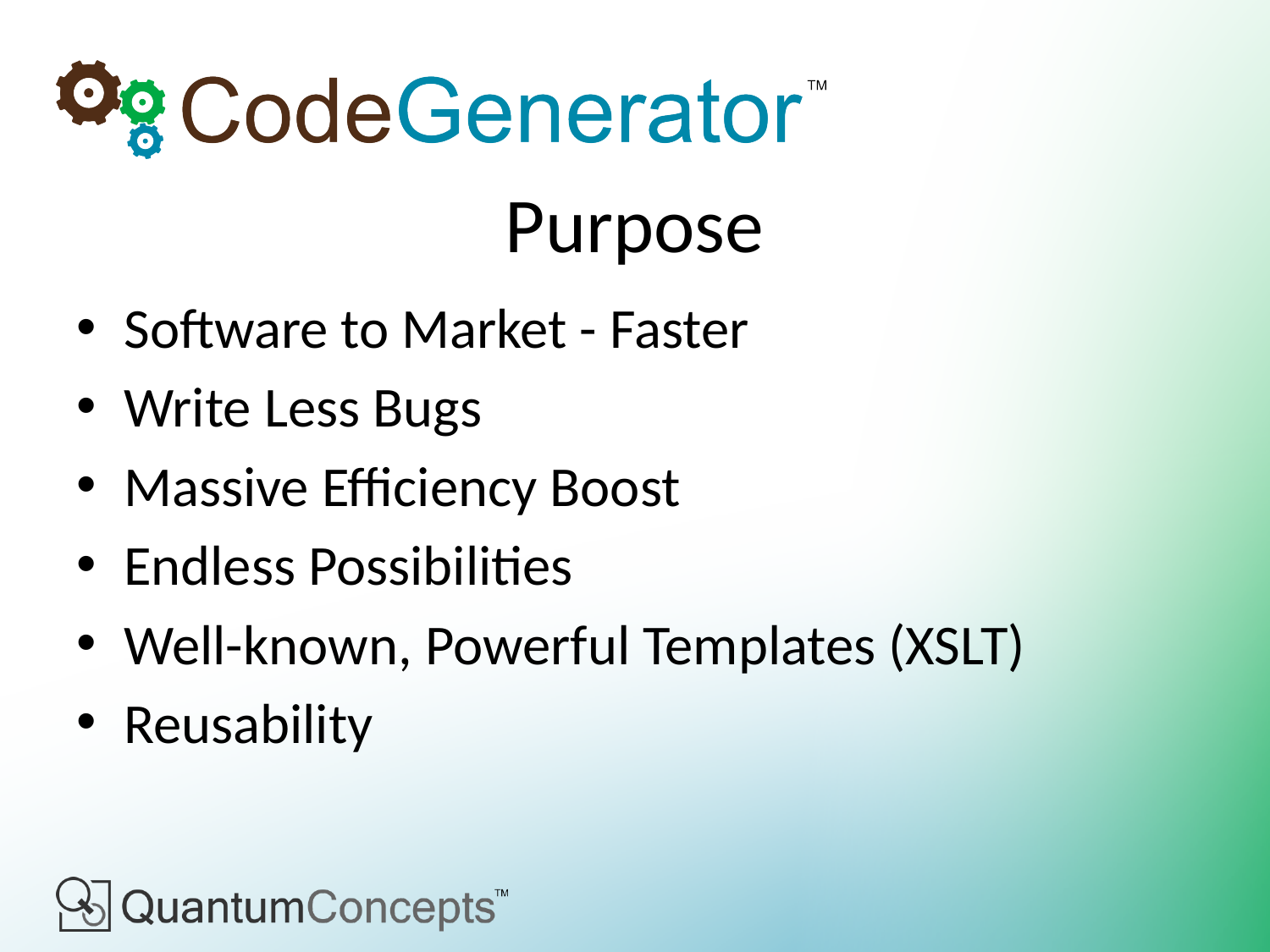

# Purpose
Software to Market - Faster
Write Less Bugs
Massive Efficiency Boost
Endless Possibilities
Well-known, Powerful Templates (XSLT)
Reusability